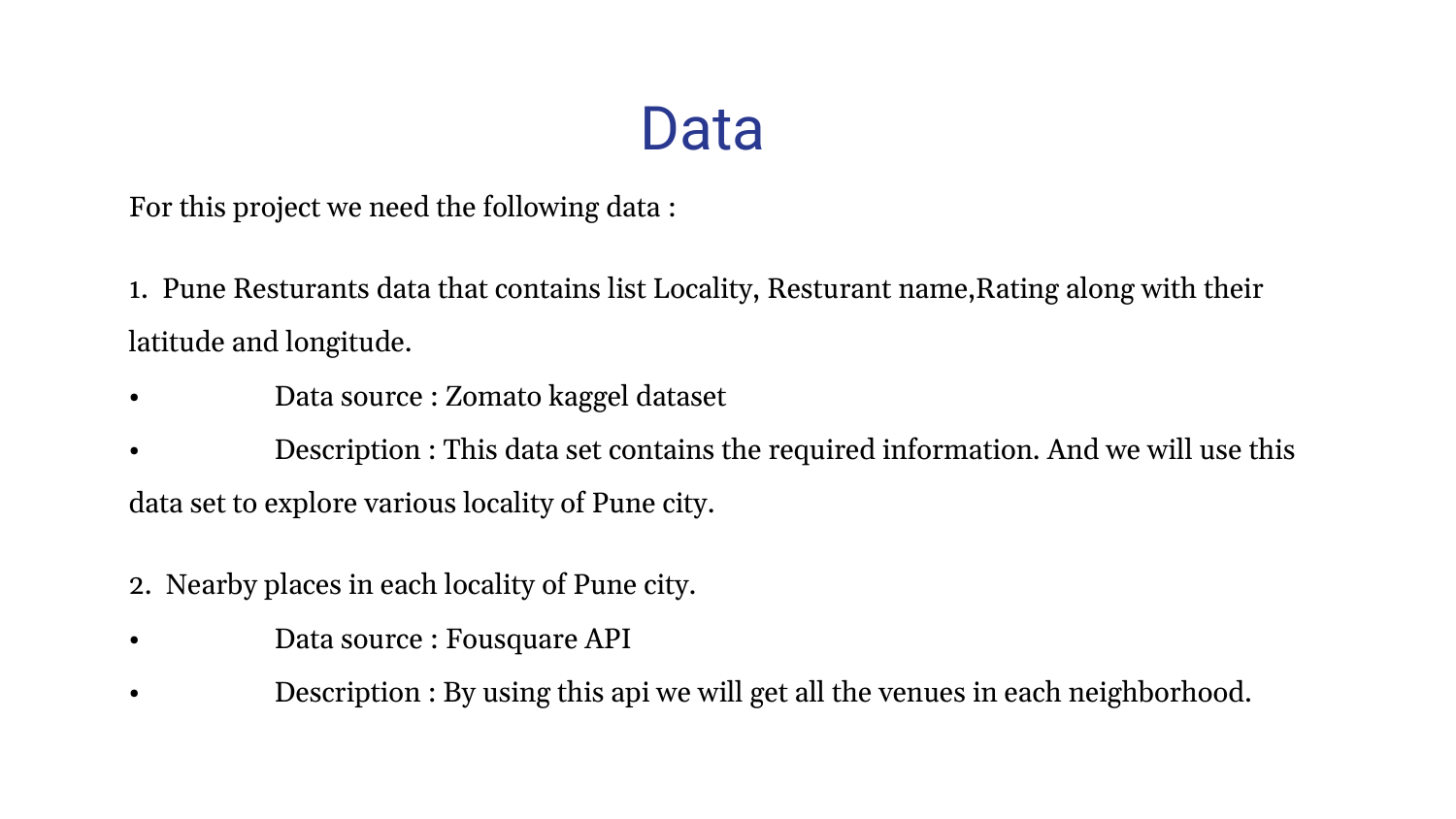

Data
For this project we need the following data :
1.  Pune Resturants data that contains list Locality, Resturant name,Rating along with their latitude and longitude.
•	Data source : Zomato kaggel dataset
•	Description : This data set contains the required information. And we will use this data set to explore various locality of Pune city.
2.  Nearby places in each locality of Pune city.
•	Data source : Fousquare API
•	Description : By using this api we will get all the venues in each neighborhood.